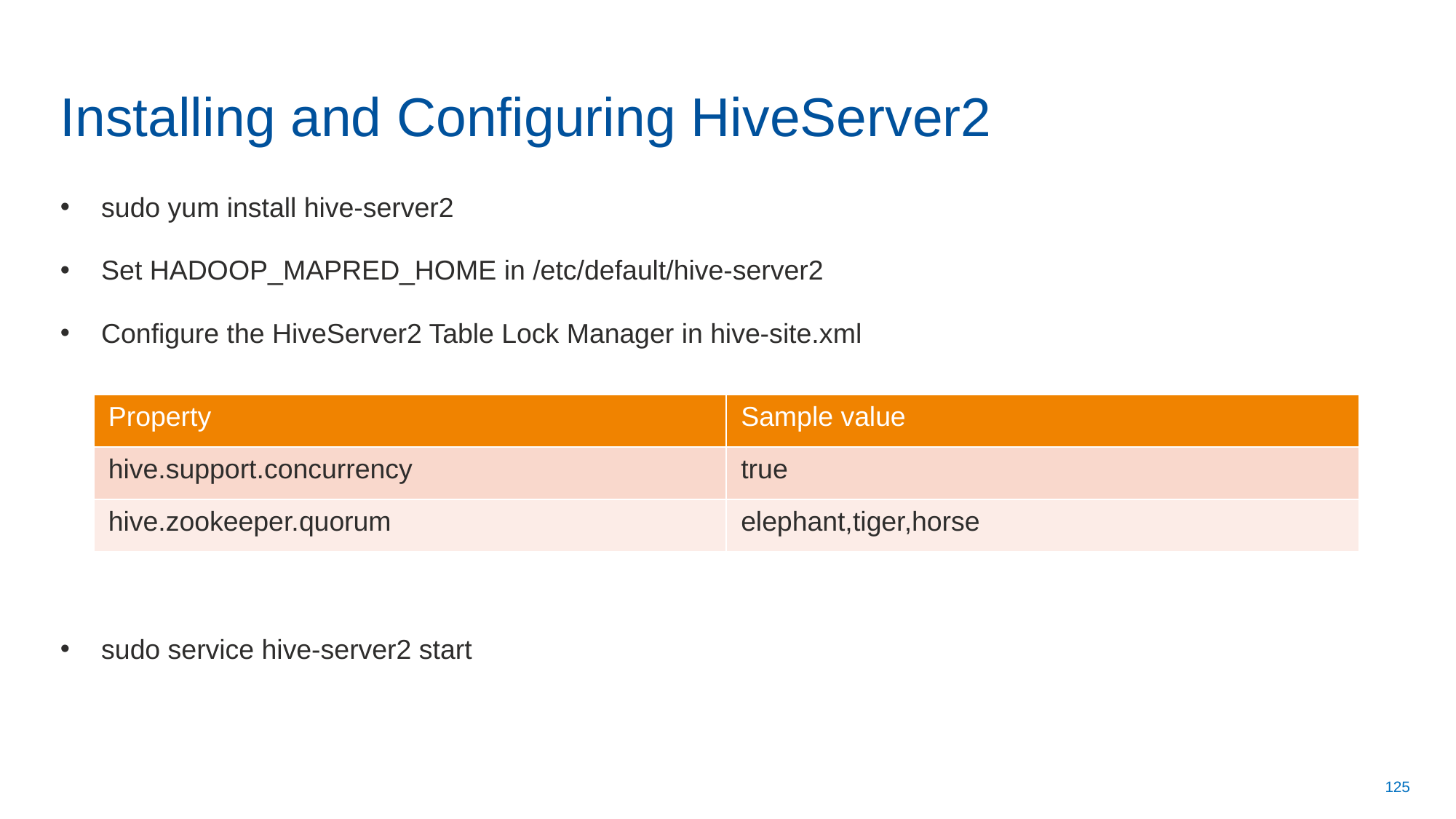

# Installing and Configuring HiveServer2
sudo yum install hive-server2
Set HADOOP_MAPRED_HOME in /etc/default/hive-server2
Configure the HiveServer2 Table Lock Manager in hive-site.xml

sudo service hive-server2 start
| Property | Sample value |
| --- | --- |
| hive.support.concurrency | true |
| hive.zookeeper.quorum | elephant,tiger,horse |